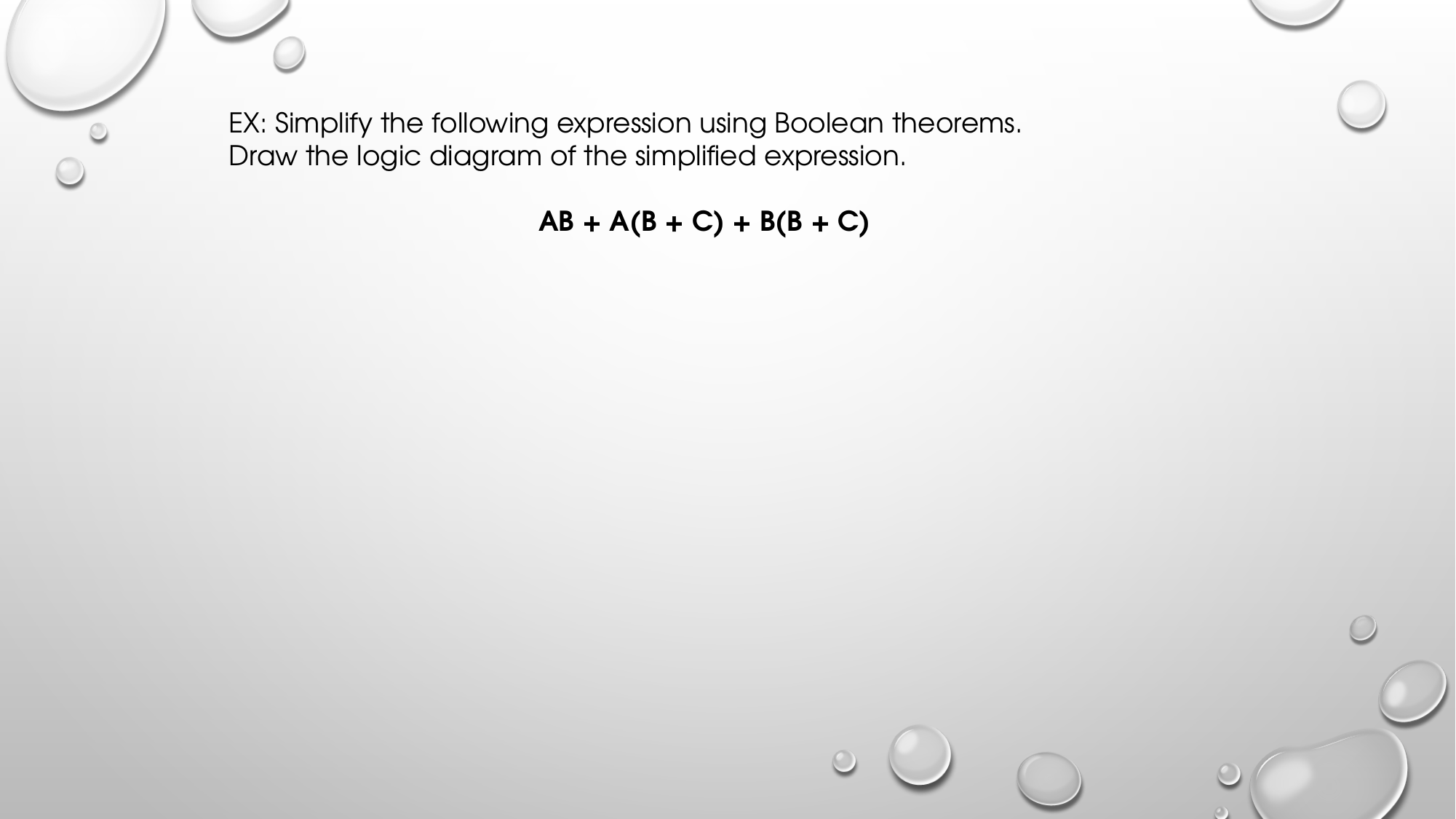

EX: Simplify the following expression using Boolean theorems.
Draw the logic diagram of the simplified expression.

AB + A(B + C) + B(B + C)